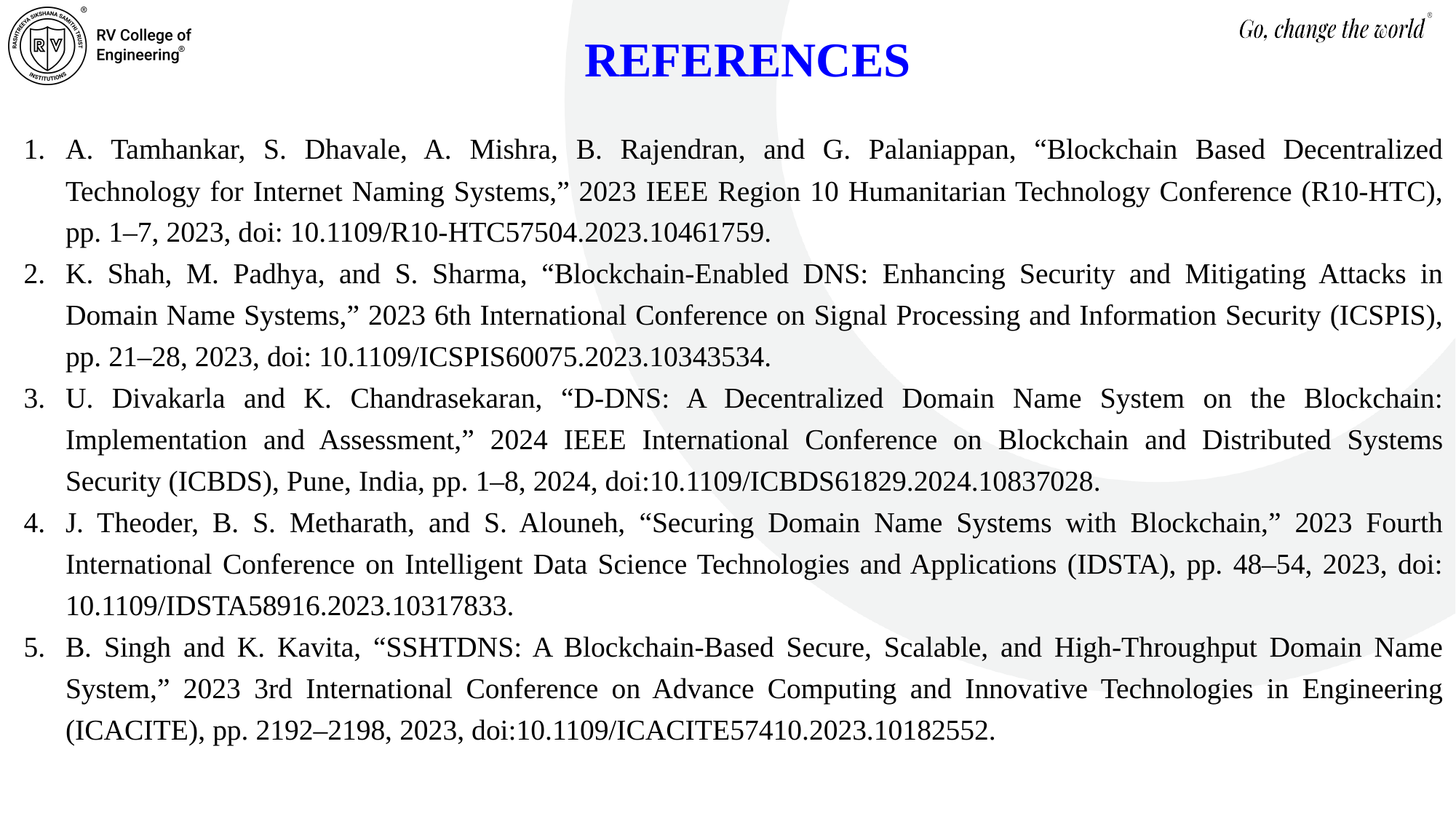

# REFERENCES
A. Tamhankar, S. Dhavale, A. Mishra, B. Rajendran, and G. Palaniappan, “Blockchain Based Decentralized Technology for Internet Naming Systems,” 2023 IEEE Region 10 Humanitarian Technology Conference (R10-HTC), pp. 1–7, 2023, doi: 10.1109/R10-HTC57504.2023.10461759.
K. Shah, M. Padhya, and S. Sharma, “Blockchain-Enabled DNS: Enhancing Security and Mitigating Attacks in Domain Name Systems,” 2023 6th International Conference on Signal Processing and Information Security (ICSPIS), pp. 21–28, 2023, doi: 10.1109/ICSPIS60075.2023.10343534.
U. Divakarla and K. Chandrasekaran, “D-DNS: A Decentralized Domain Name System on the Blockchain: Implementation and Assessment,” 2024 IEEE International Conference on Blockchain and Distributed Systems Security (ICBDS), Pune, India, pp. 1–8, 2024, doi:10.1109/ICBDS61829.2024.10837028.
J. Theoder, B. S. Metharath, and S. Alouneh, “Securing Domain Name Systems with Blockchain,” 2023 Fourth International Conference on Intelligent Data Science Technologies and Applications (IDSTA), pp. 48–54, 2023, doi: 10.1109/IDSTA58916.2023.10317833.
B. Singh and K. Kavita, “SSHTDNS: A Blockchain-Based Secure, Scalable, and High-Throughput Domain Name System,” 2023 3rd International Conference on Advance Computing and Innovative Technologies in Engineering (ICACITE), pp. 2192–2198, 2023, doi:10.1109/ICACITE57410.2023.10182552.